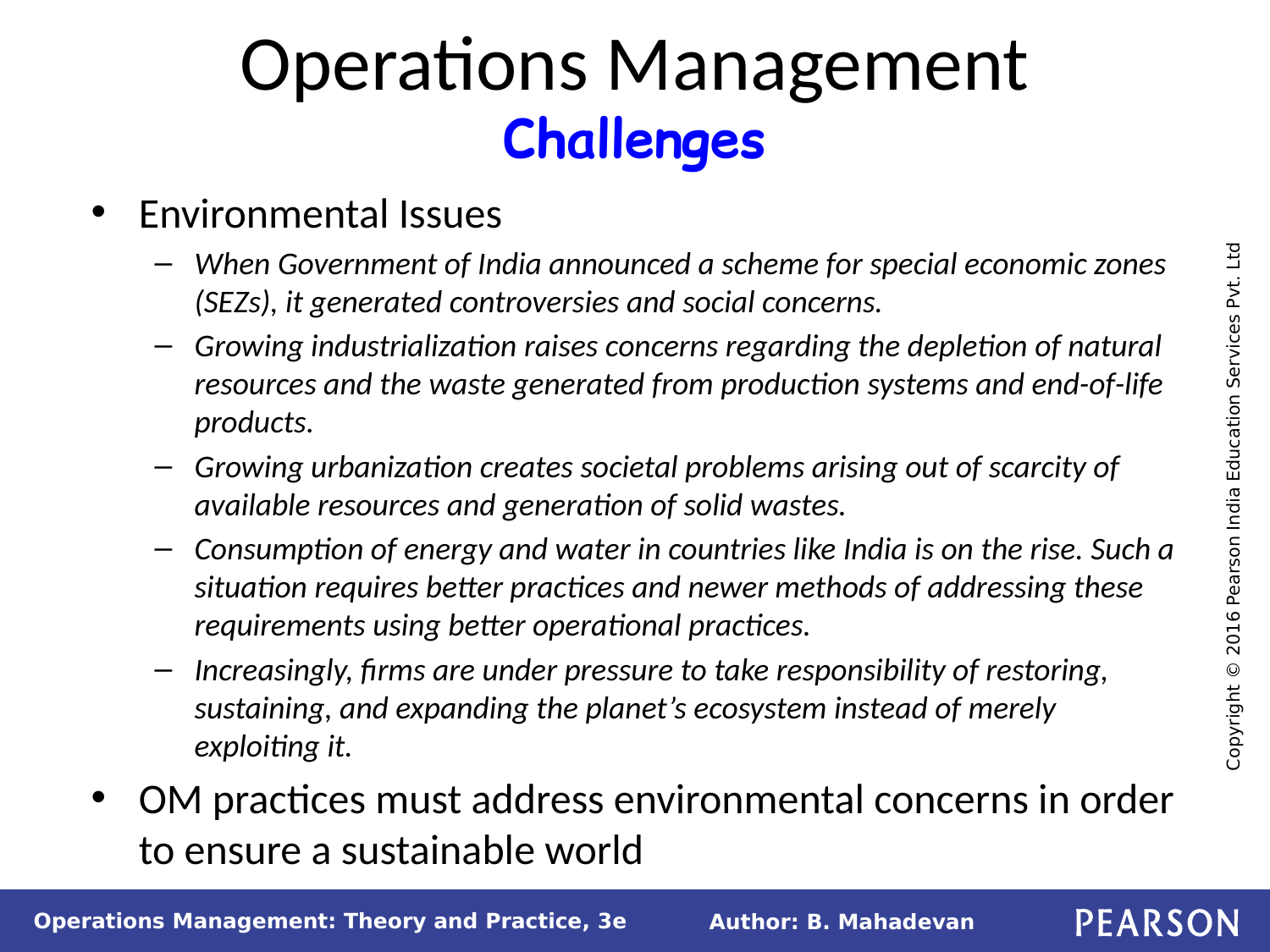

# Operations Management Challenges
Environmental Issues
When Government of India announced a scheme for special economic zones (SEZs), it generated controversies and social concerns.
Growing industrialization raises concerns regarding the depletion of natural resources and the waste generated from production systems and end-of-life products.
Growing urbanization creates societal problems arising out of scarcity of available resources and generation of solid wastes.
Consumption of energy and water in countries like India is on the rise. Such a situation requires better practices and newer methods of addressing these requirements using better operational practices.
Increasingly, firms are under pressure to take responsibility of restoring, sustaining, and expanding the planet’s ecosystem instead of merely exploiting it.
OM practices must address environmental concerns in order to ensure a sustainable world